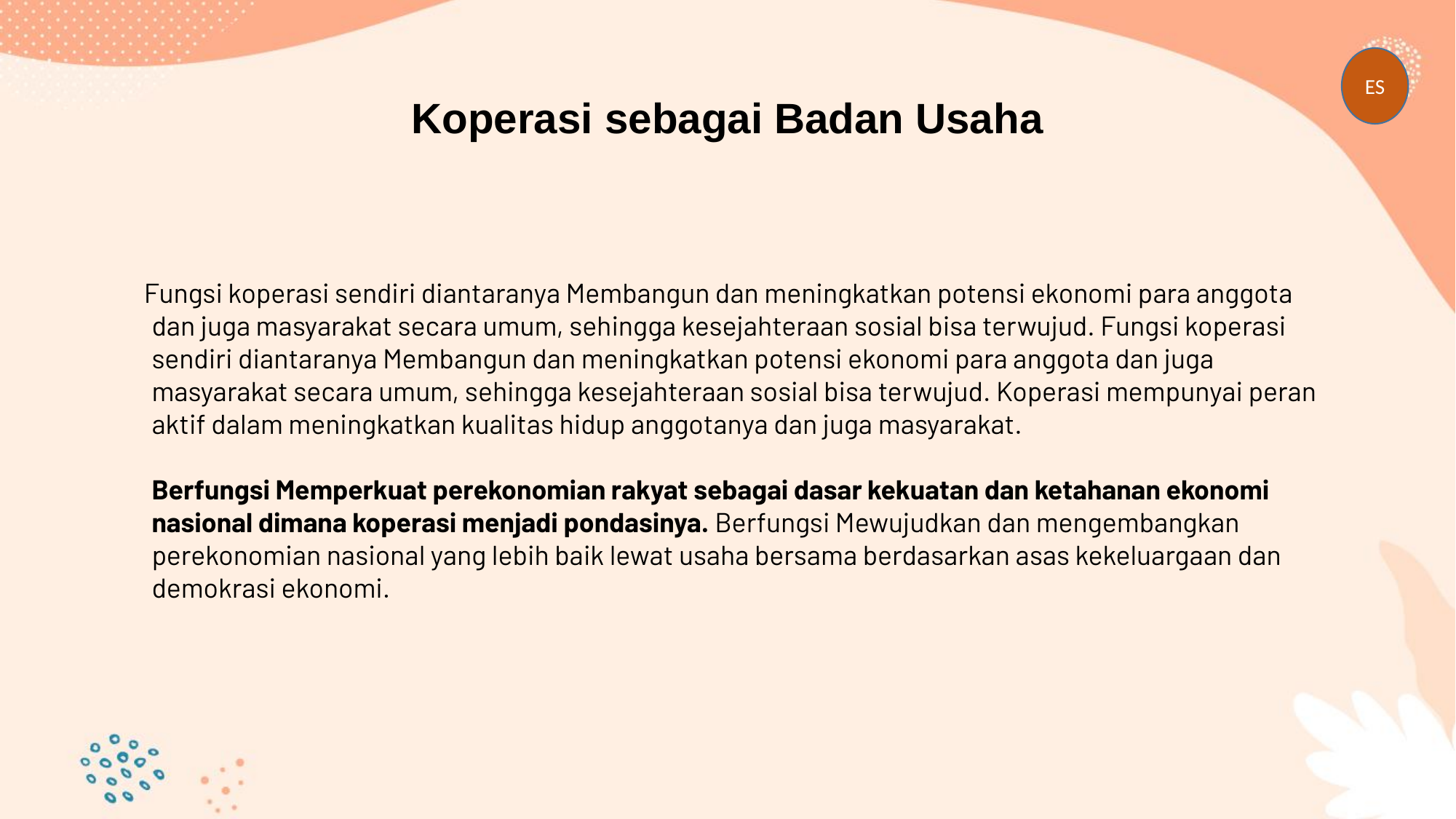

ES
# Koperasi sebagai Badan Usaha
    Fungsi koperasi sendiri diantaranya Membangun dan meningkatkan potensi ekonomi para anggota dan juga masyarakat secara umum, sehingga kesejahteraan sosial bisa terwujud. Fungsi koperasi sendiri diantaranya Membangun dan meningkatkan potensi ekonomi para anggota dan juga masyarakat secara umum, sehingga kesejahteraan sosial bisa terwujud. Koperasi mempunyai peran aktif dalam meningkatkan kualitas hidup anggotanya dan juga masyarakat.
Berfungsi Memperkuat perekonomian rakyat sebagai dasar kekuatan dan ketahanan ekonomi nasional dimana koperasi menjadi pondasinya. Berfungsi Mewujudkan dan mengembangkan perekonomian nasional yang lebih baik lewat usaha bersama berdasarkan asas kekeluargaan dan demokrasi ekonomi.